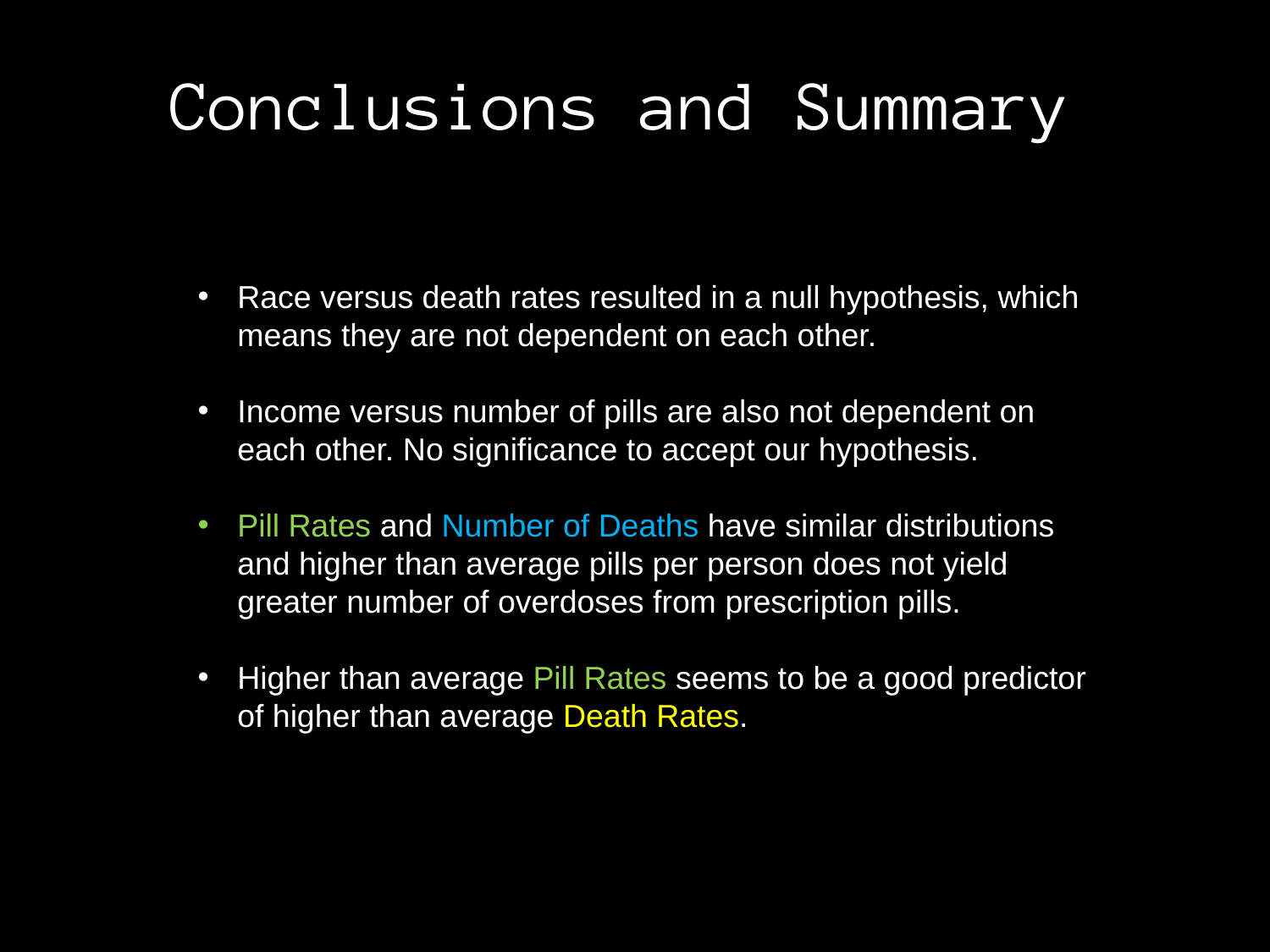

# Conclusions and Summary

Race versus death rates resulted in a null hypothesis, which means they are not dependent on each other.

Income versus number of pills are also not dependent on each other. No significance to accept our hypothesis.

Pill Rates and Number of Deaths have similar distributions and higher than average pills per person does not yield greater number of overdoses from prescription pills.

Higher than average Pill Rates seems to be a good predictor of higher than average Death Rates.